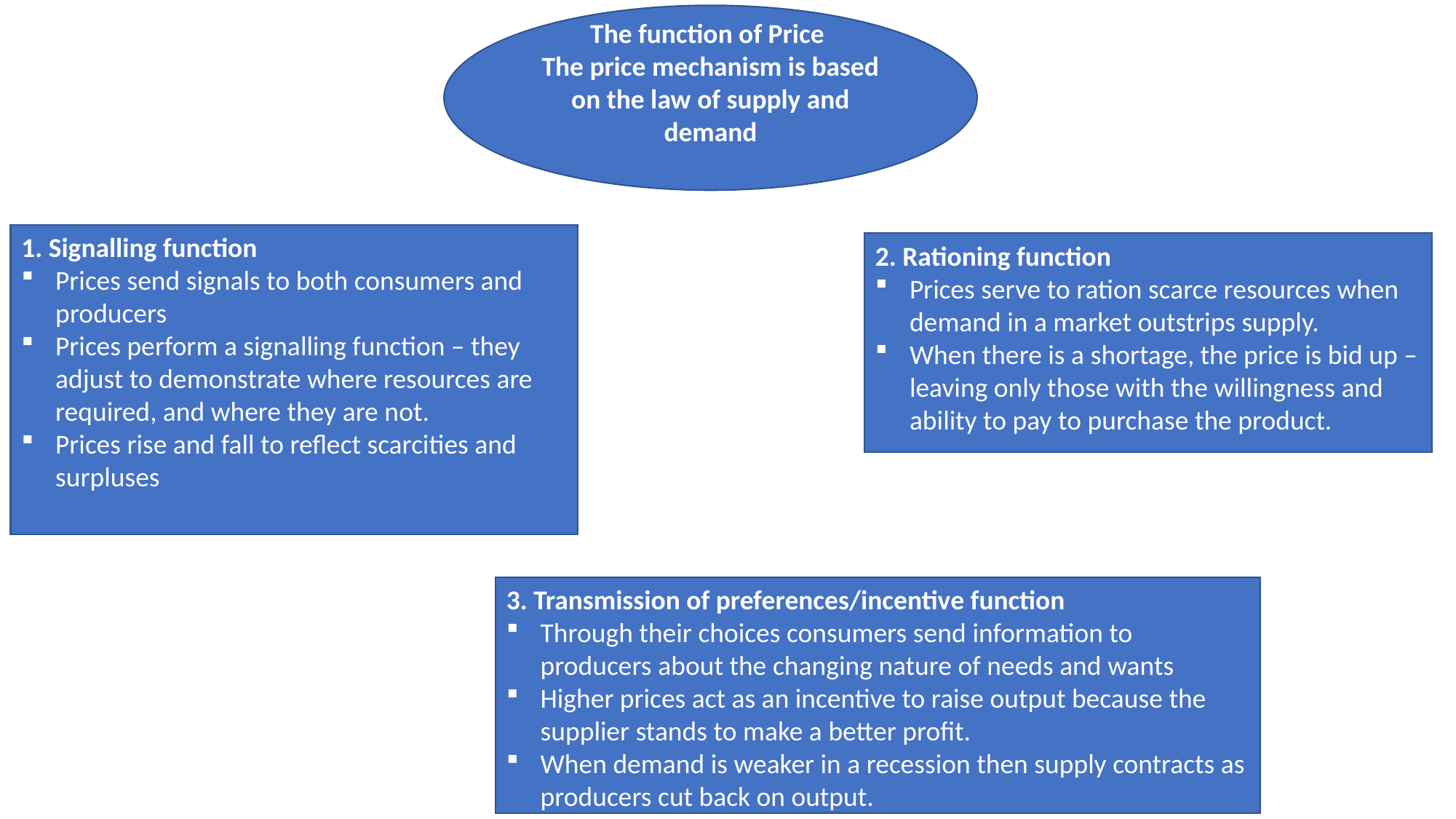

The function of Price
The price mechanism is based on the law of supply and demand

1. Signalling function
Prices send signals to both consumers and producers
Prices perform a signalling function – they adjust to demonstrate where resources are required, and where they are not.
Prices rise and fall to reflect scarcities and surpluses
2. Rationing function
Prices serve to ration scarce resources when demand in a market outstrips supply.
When there is a shortage, the price is bid up – leaving only those with the willingness and ability to pay to purchase the product.
3. Transmission of preferences/incentive function
Through their choices consumers send information to producers about the changing nature of needs and wants
Higher prices act as an incentive to raise output because the supplier stands to make a better profit.
When demand is weaker in a recession then supply contracts as producers cut back on output.